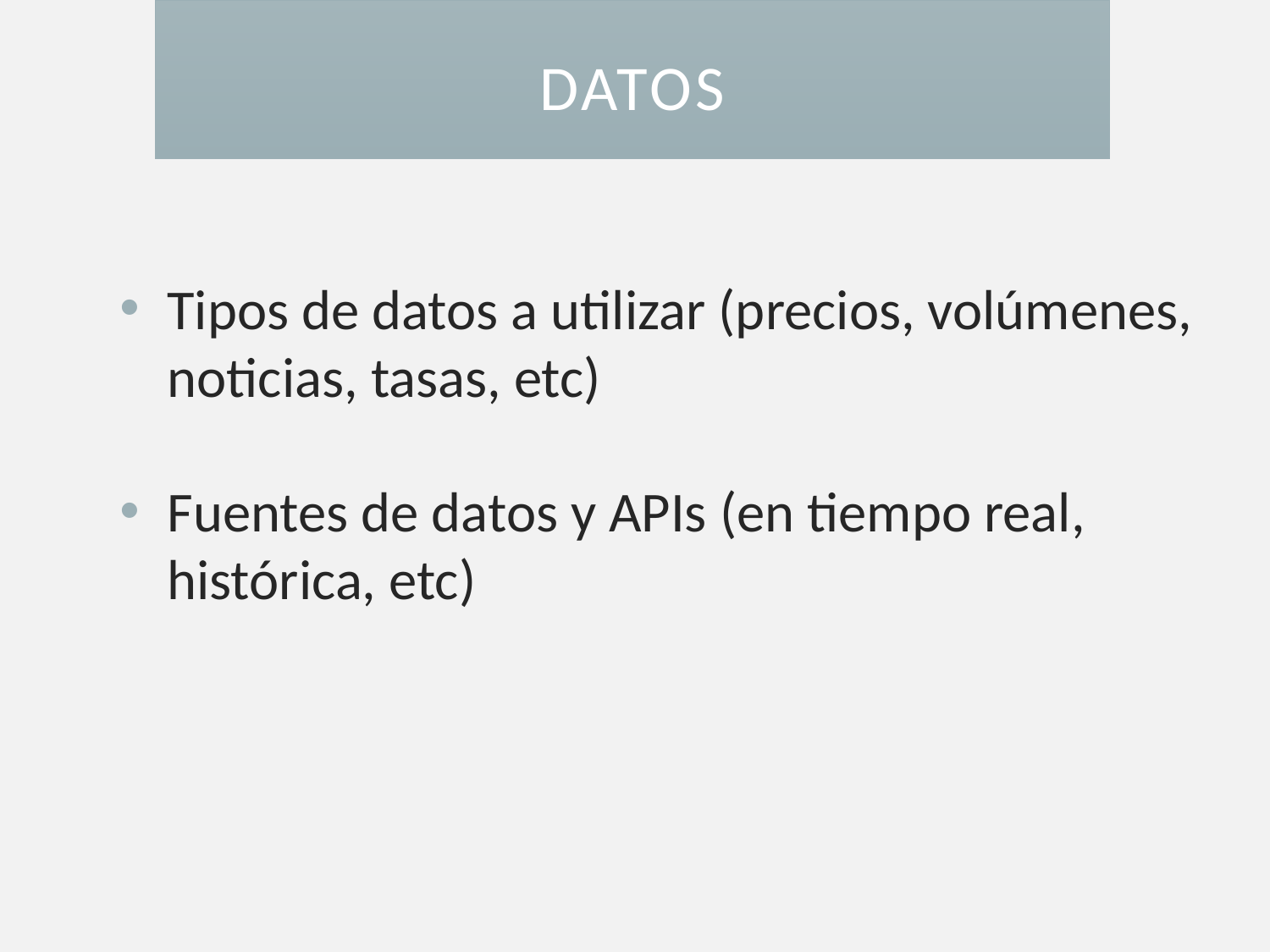

# DATOS

Tipos de datos a utilizar (precios, volúmenes, noticias, tasas, etc)

Fuentes de datos y APIs (en tiempo real, histórica, etc)